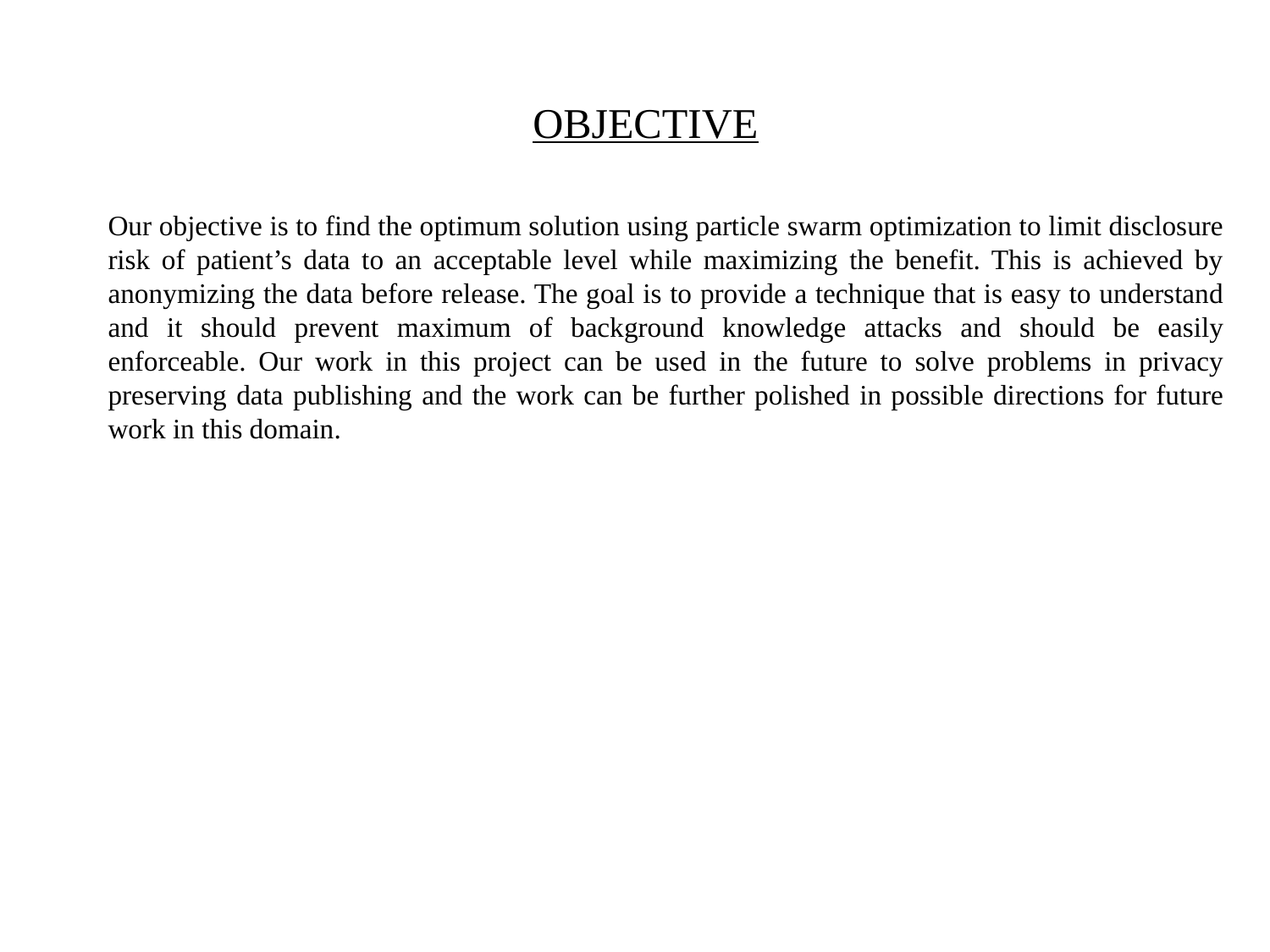

# OBJECTIVE
Our objective is to find the optimum solution using particle swarm optimization to limit disclosure risk of patient’s data to an acceptable level while maximizing the benefit. This is achieved by anonymizing the data before release. The goal is to provide a technique that is easy to understand and it should prevent maximum of background knowledge attacks and should be easily enforceable. Our work in this project can be used in the future to solve problems in privacy preserving data publishing and the work can be further polished in possible directions for future work in this domain.